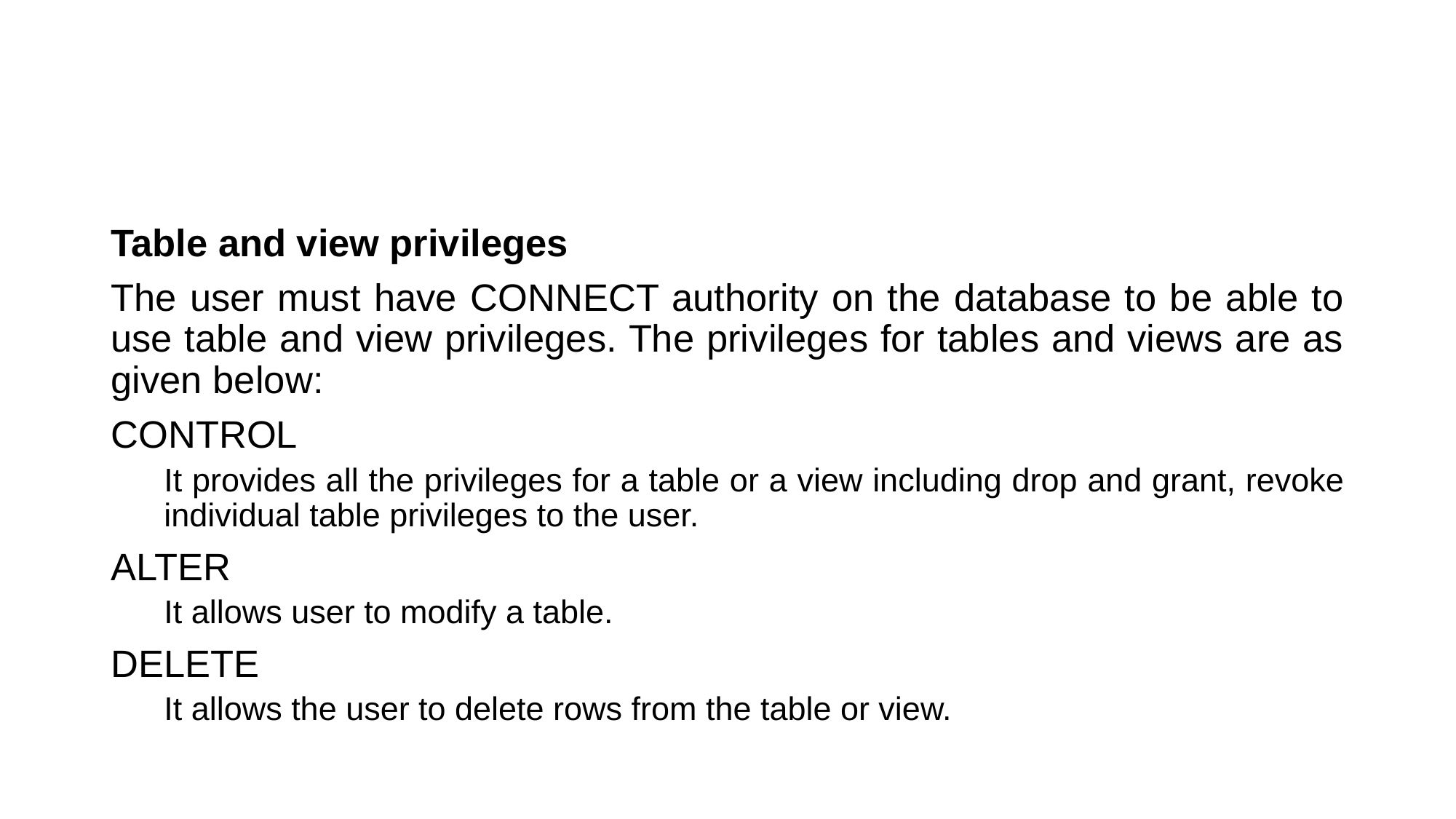

#
Table and view privileges
The user must have CONNECT authority on the database to be able to use table and view privileges. The privileges for tables and views are as given below:
CONTROL
It provides all the privileges for a table or a view including drop and grant, revoke individual table privileges to the user.
ALTER
It allows user to modify a table.
DELETE
It allows the user to delete rows from the table or view.